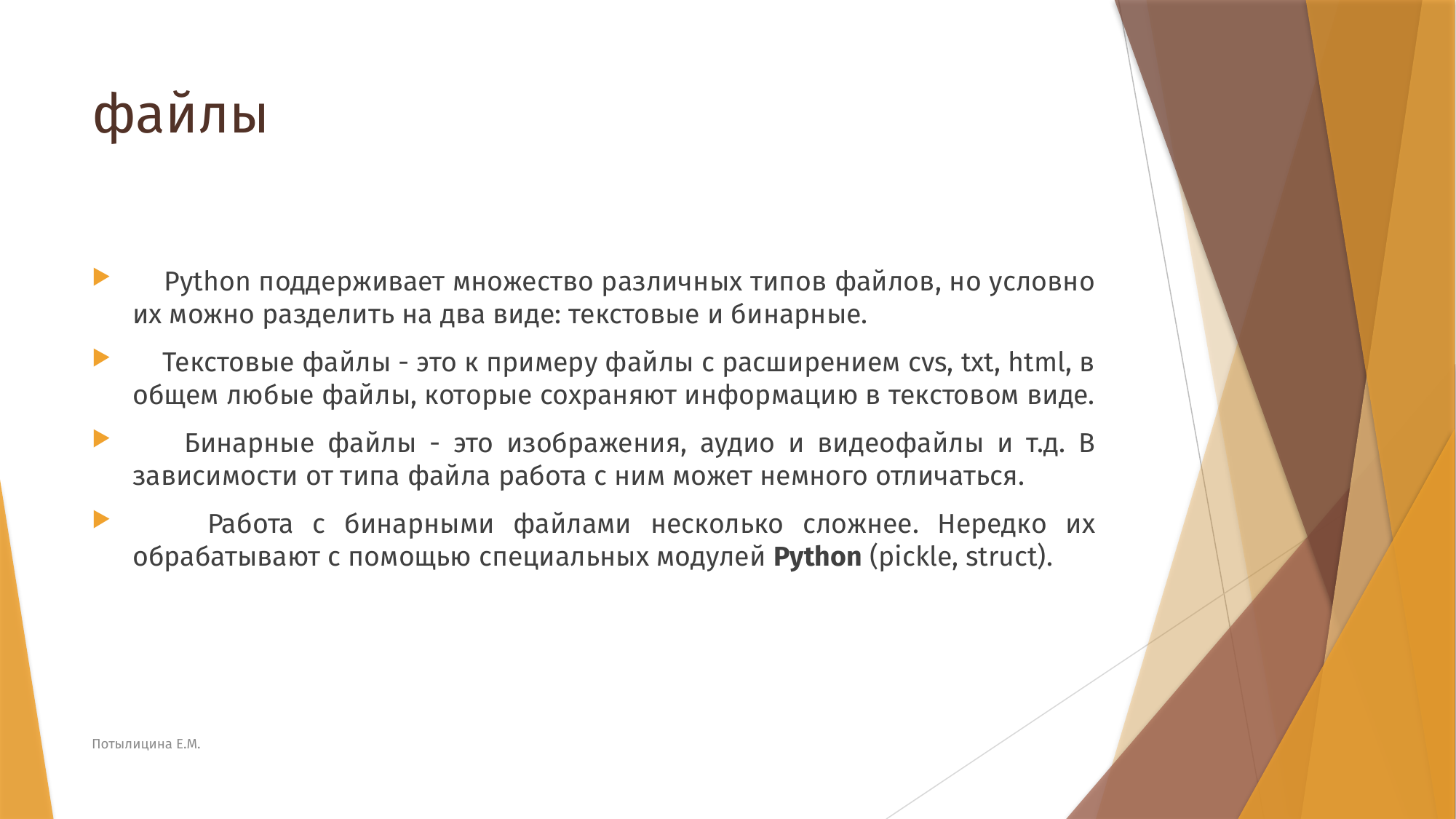

# файлы
    Python поддерживает множество различных типов файлов, но условно их можно разделить на два виде: текстовые и бинарные.
    Текстовые файлы - это к примеру файлы с расширением cvs, txt, html, в общем любые файлы, которые сохраняют информацию в текстовом виде.
    Бинарные файлы - это изображения, аудио и видеофайлы и т.д. В зависимости от типа файла работа с ним может немного отличаться.
    Работа с бинарными файлами несколько сложнее. Нередко их обрабатывают с помощью специальных модулей Python (pickle, struct).

Потылицина Е.М.